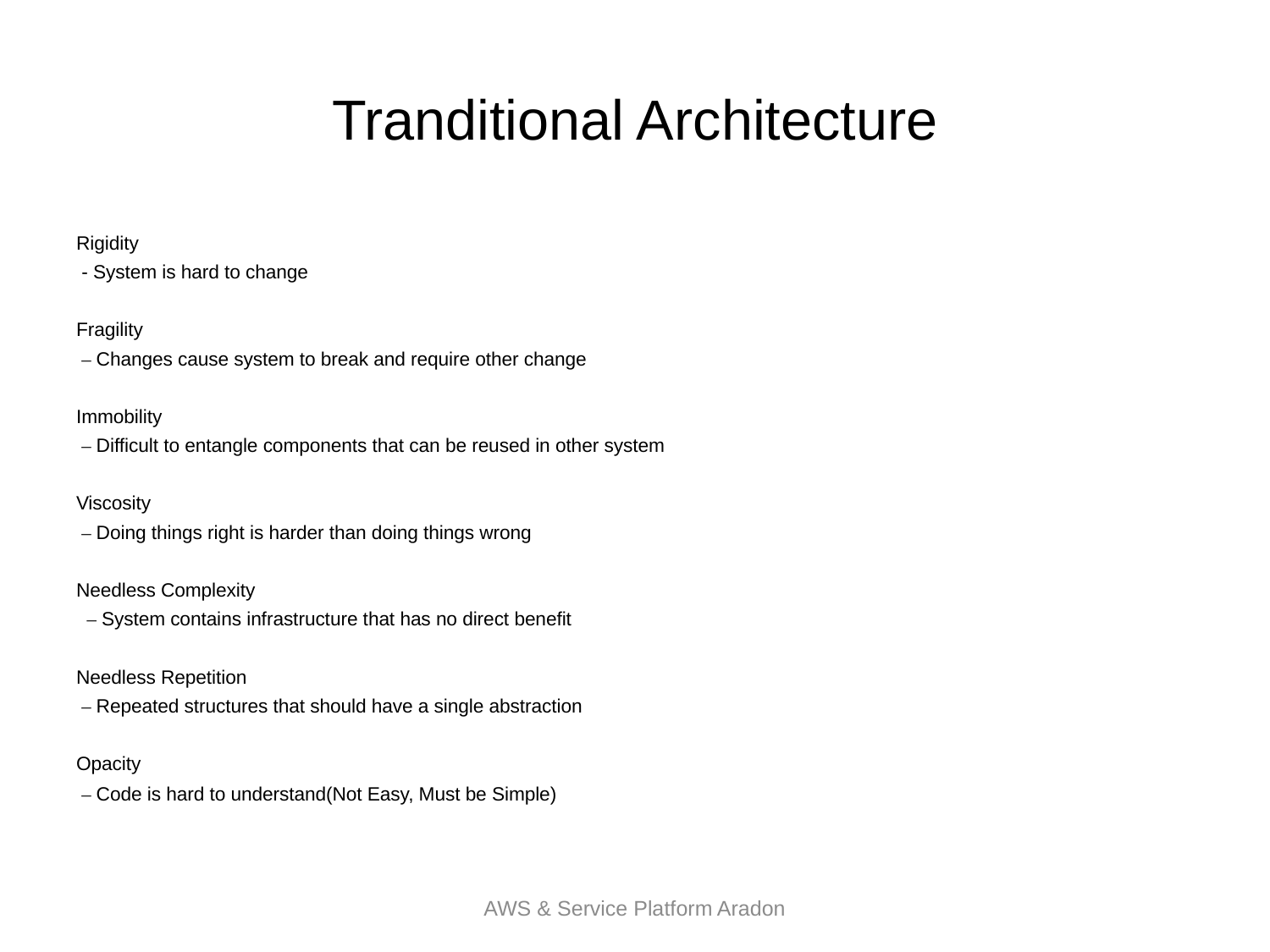

# Tranditional Architecture
Rigidity
 - System is hard to change

Fragility
 – Changes cause system to break and require other change

Immobility
 – Difficult to entangle components that can be reused in other system

Viscosity
 – Doing things right is harder than doing things wrong

Needless Complexity
  – System contains infrastructure that has no direct benefit

Needless Repetition
 – Repeated structures that should have a single abstraction

Opacity
 – Code is hard to understand(Not Easy, Must be Simple)
AWS & Service Platform Aradon